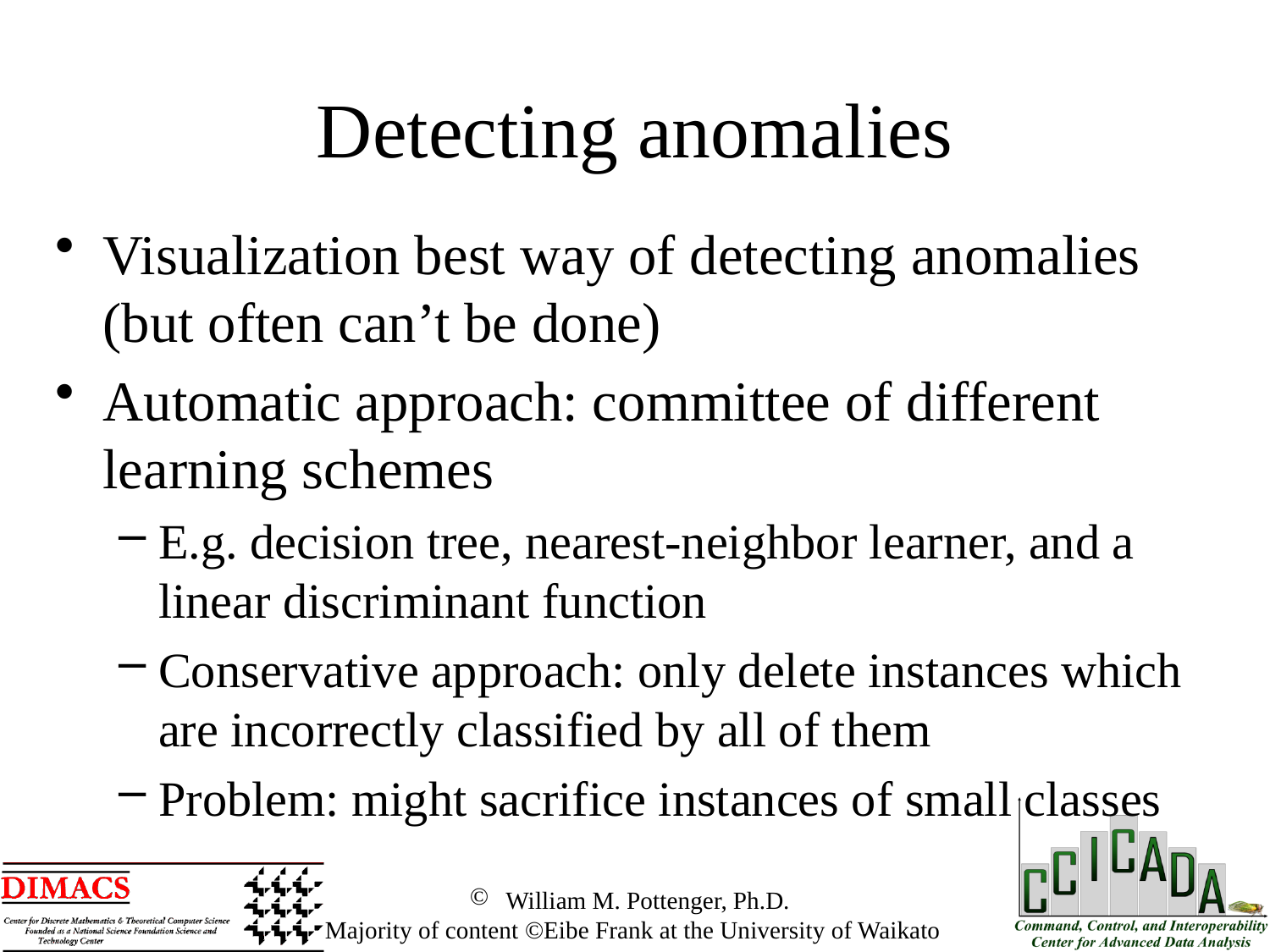

Detecting anomalies
Visualization best way of detecting anomalies (but often can’t be done)
Automatic approach: committee of different learning schemes
E.g. decision tree, nearest-neighbor learner, and a linear discriminant function
Conservative approach: only delete instances which are incorrectly classified by all of them
Problem: might sacrifice instances of small classes
 William M. Pottenger, Ph.D.
 Majority of content ©Eibe Frank at the University of Waikato